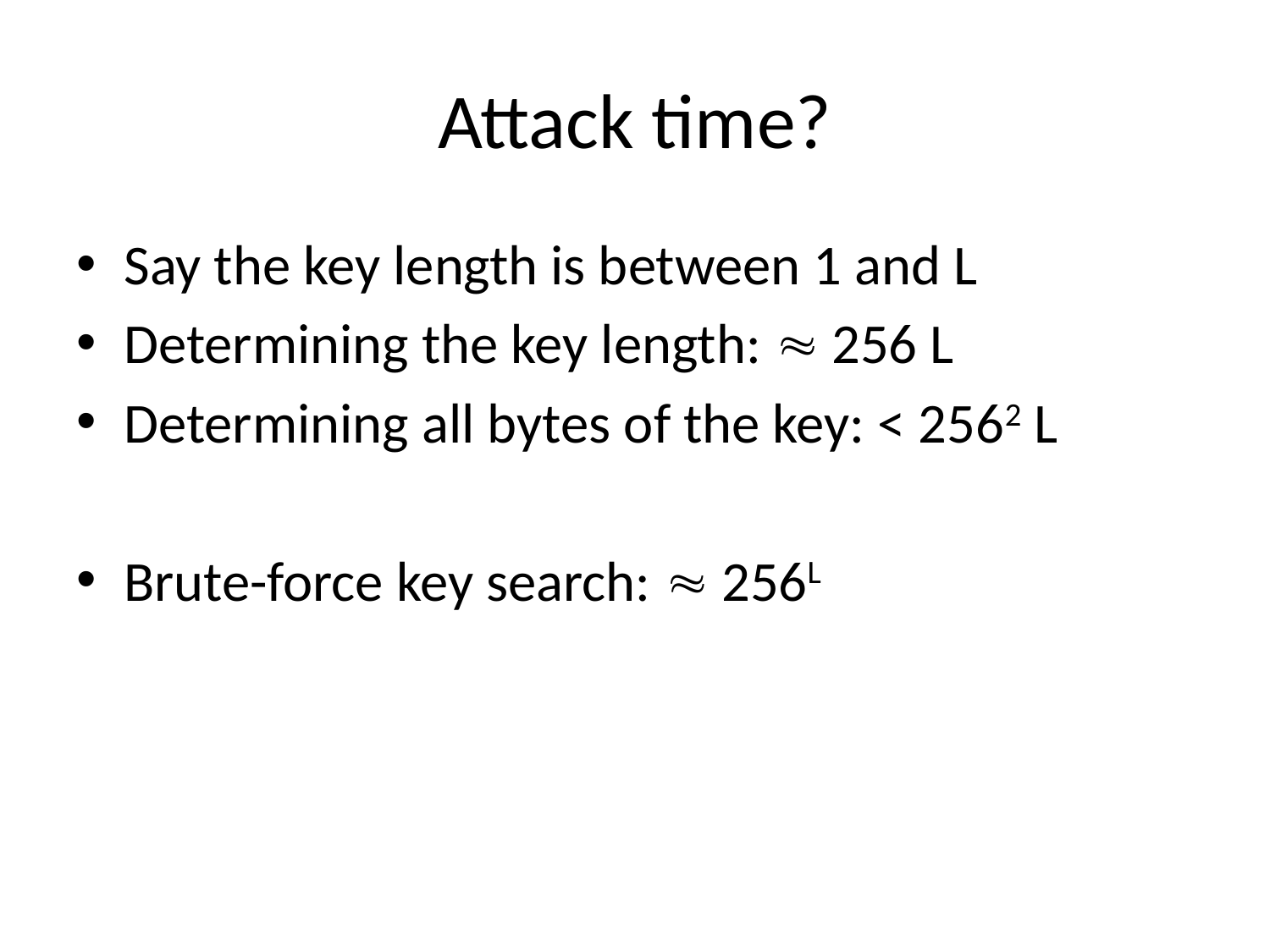

# Attack time?
Say the key length is between 1 and L
Determining the key length: ≈ 256 L
Determining all bytes of the key: < 2562 L

Brute-force key search: ≈ 256L